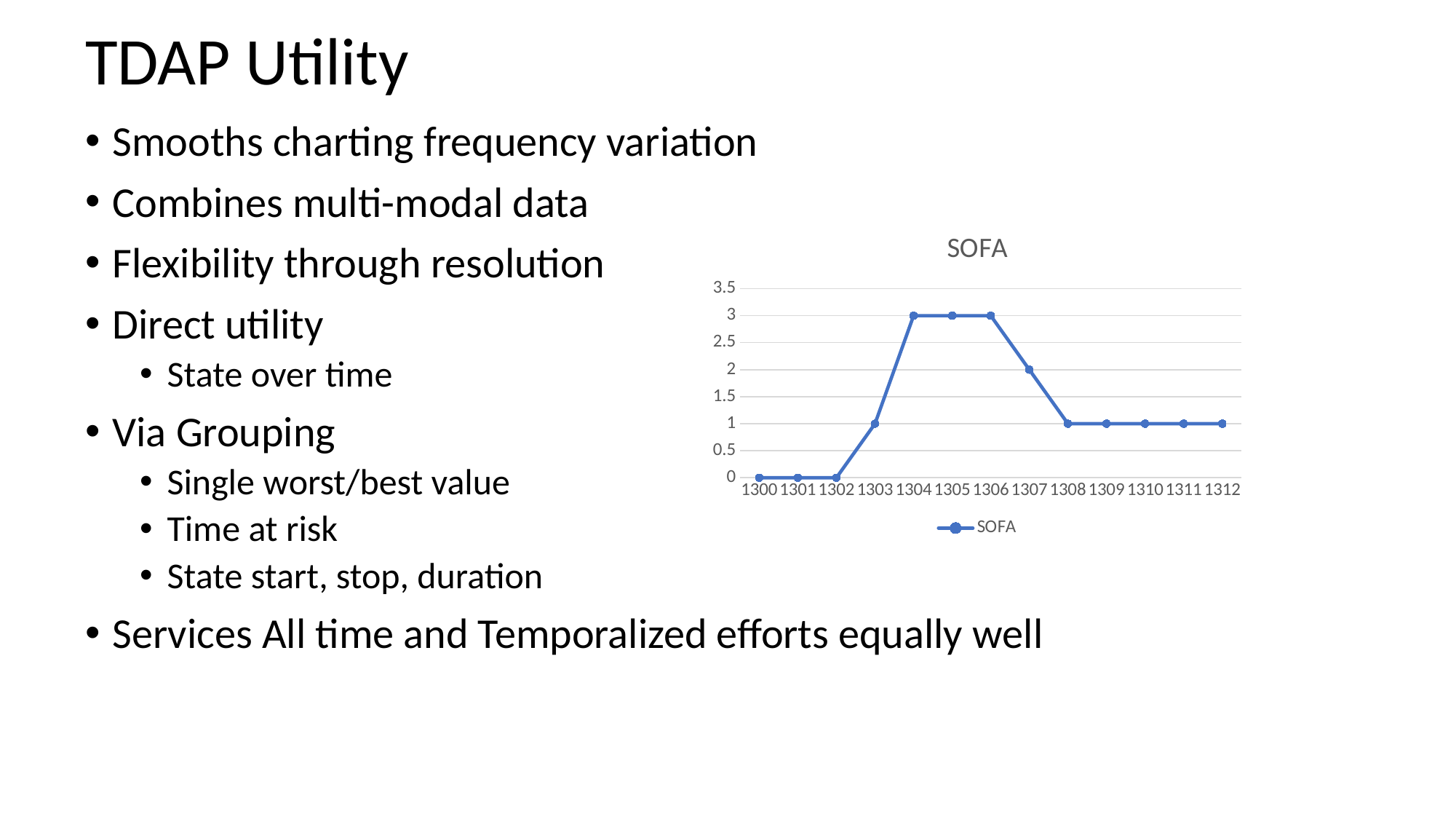

# TDAP Utility
Smooths charting frequency variation
Combines multi-modal data
Flexibility through resolution
Direct utility
State over time
Via Grouping
Single worst/best value
Time at risk
State start, stop, duration
Services All time and Temporalized efforts equally well

### Chart:

| Category | SOFA |
|---|---|
| 1300 | 0.0 |
| 1301 | 0.0 |
| 1302 | 0.0 |
| 1303 | 1.0 |
| 1304 | 3.0 |
| 1305 | 3.0 |
| 1306 | 3.0 |
| 1307 | 2.0 |
| 1308 | 1.0 |
| 1309 | 1.0 |
| 1310 | 1.0 |
| 1311 | 1.0 |
| 1312 | 1.0 |